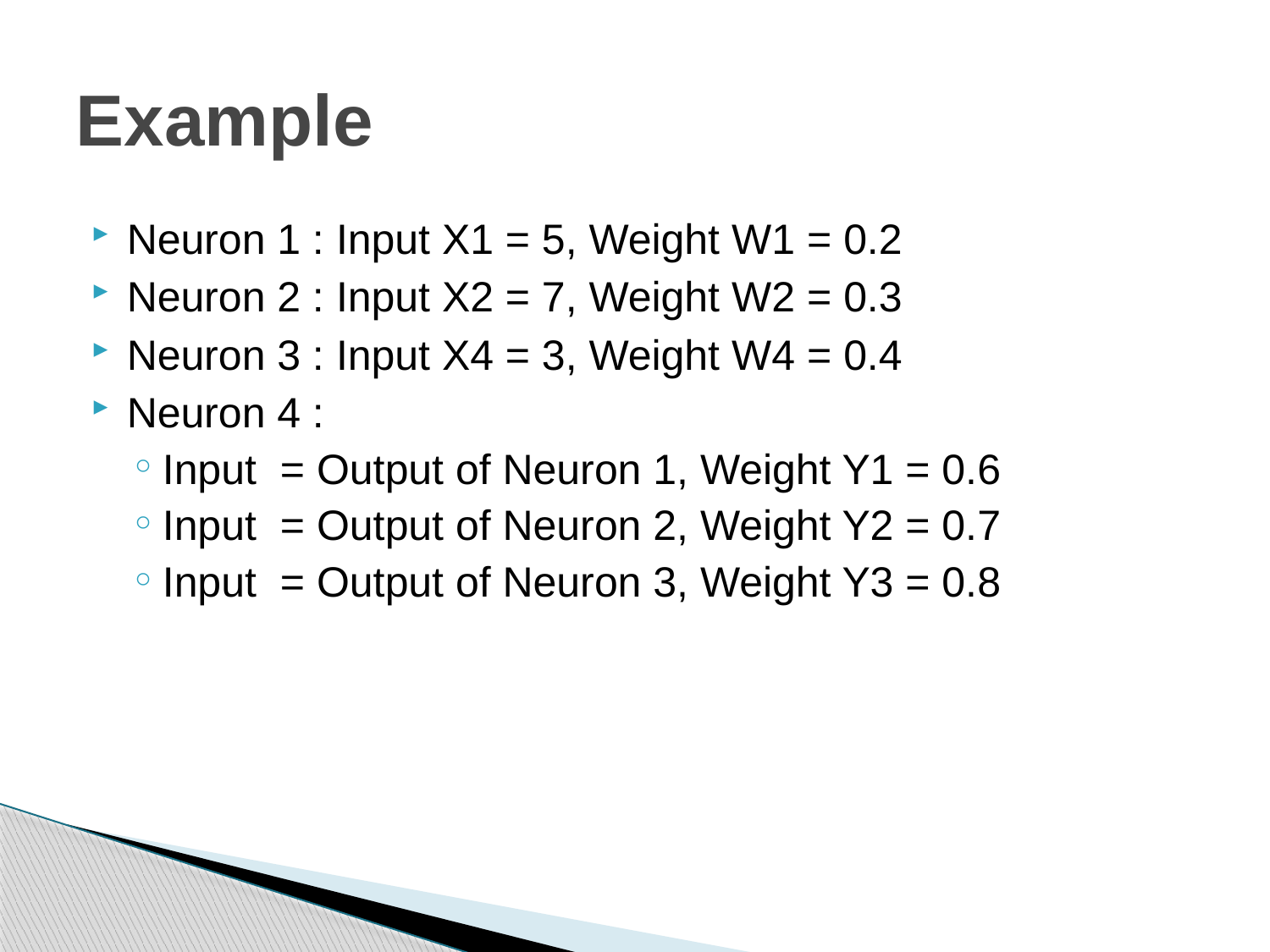

# Example
Neuron 1 : Input X1 = 5, Weight W1 = 0.2
Neuron 2 : Input X2 = 7, Weight W2 = 0.3
Neuron 3 : Input X4 = 3, Weight W4 = 0.4
Neuron 4 :
Input  = Output of Neuron 1, Weight Y1 = 0.6
Input  = Output of Neuron 2, Weight Y2 = 0.7
Input  = Output of Neuron 3, Weight Y3 = 0.8